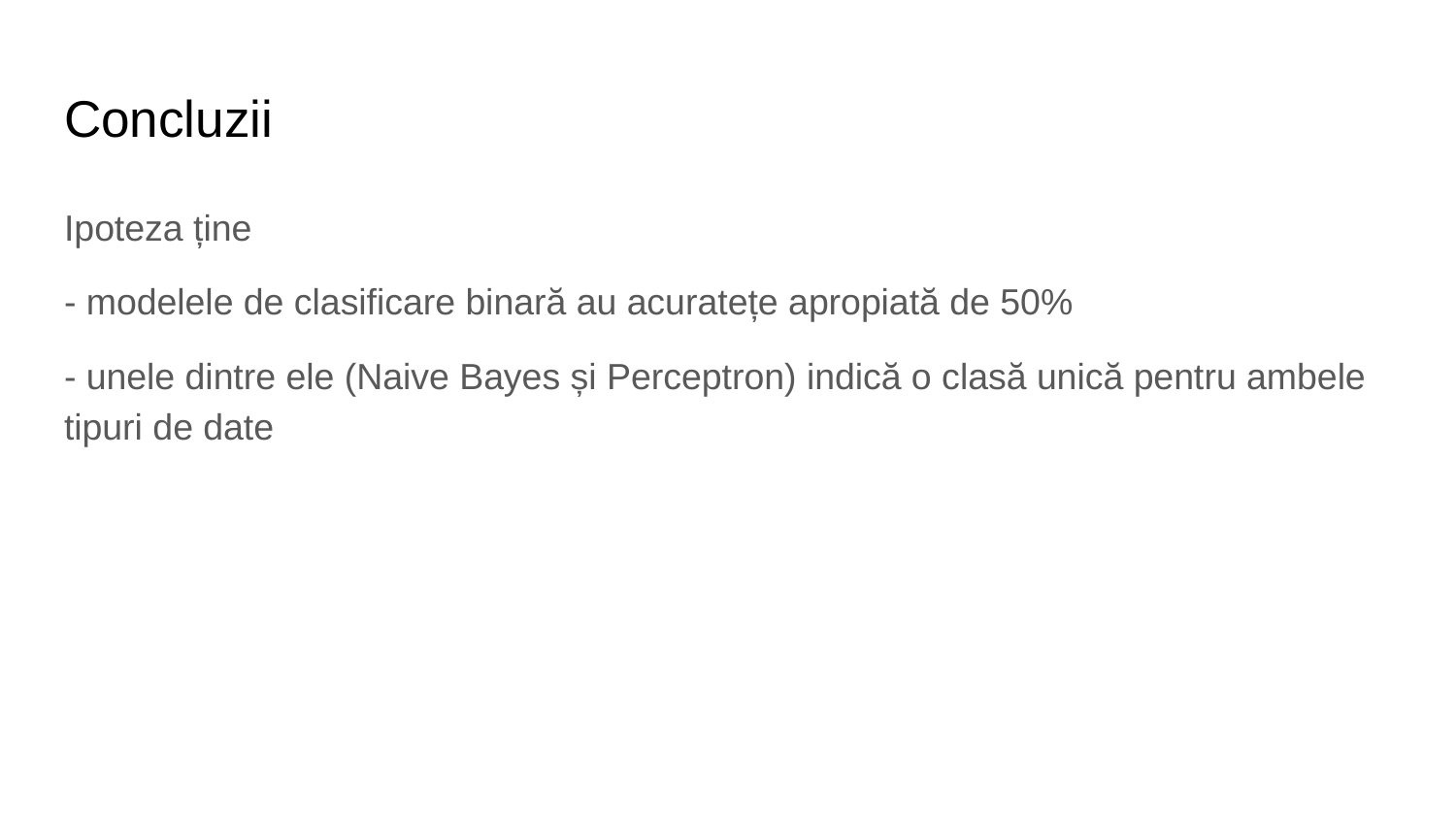

# Concluzii
Ipoteza ține
- modelele de clasificare binară au acuratețe apropiată de 50%
- unele dintre ele (Naive Bayes și Perceptron) indică o clasă unică pentru ambele tipuri de date